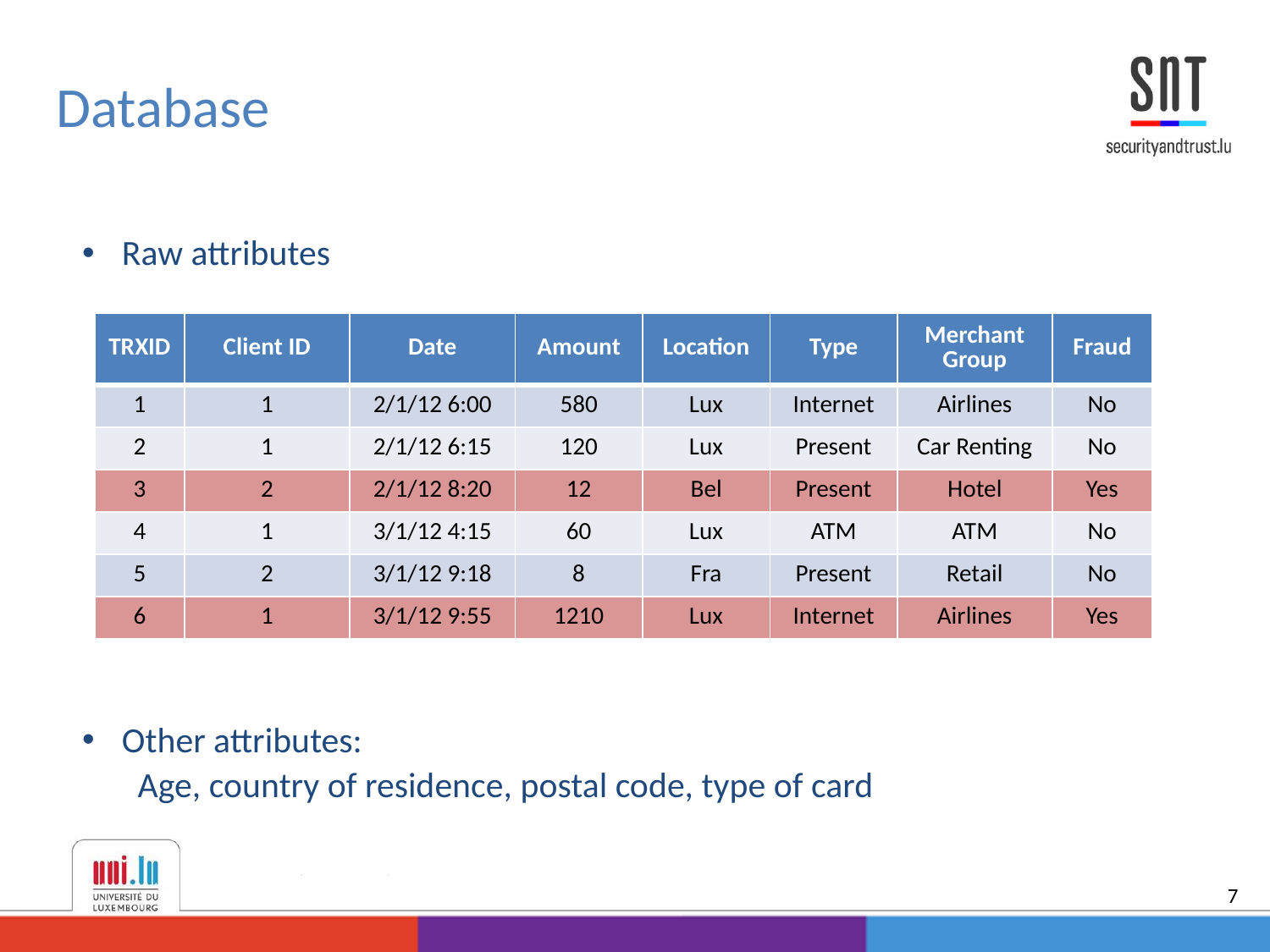

Database

Raw attributes

Other attributes:
Age, country of residence, postal code, type of card

| TRXID | Client ID | Date | Amount | Location | Type | Merchant Group | Fraud |
| --- | --- | --- | --- | --- | --- | --- | --- |
| 1 | 1 | 2/1/12 6:00 | 580 | Lux | Internet | Airlines | No |
| 2 | 1 | 2/1/12 6:15 | 120 | Lux | Present | Car Renting | No |
| 3 | 2 | 2/1/12 8:20 | 12 | Bel | Present | Hotel | Yes |
| 4 | 1 | 3/1/12 4:15 | 60 | Lux | ATM | ATM | No |
| 5 | 2 | 3/1/12 9:18 | 8 | Fra | Present | Retail | No |
| 6 | 1 | 3/1/12 9:55 | 1210 | Lux | Internet | Airlines | Yes |
7